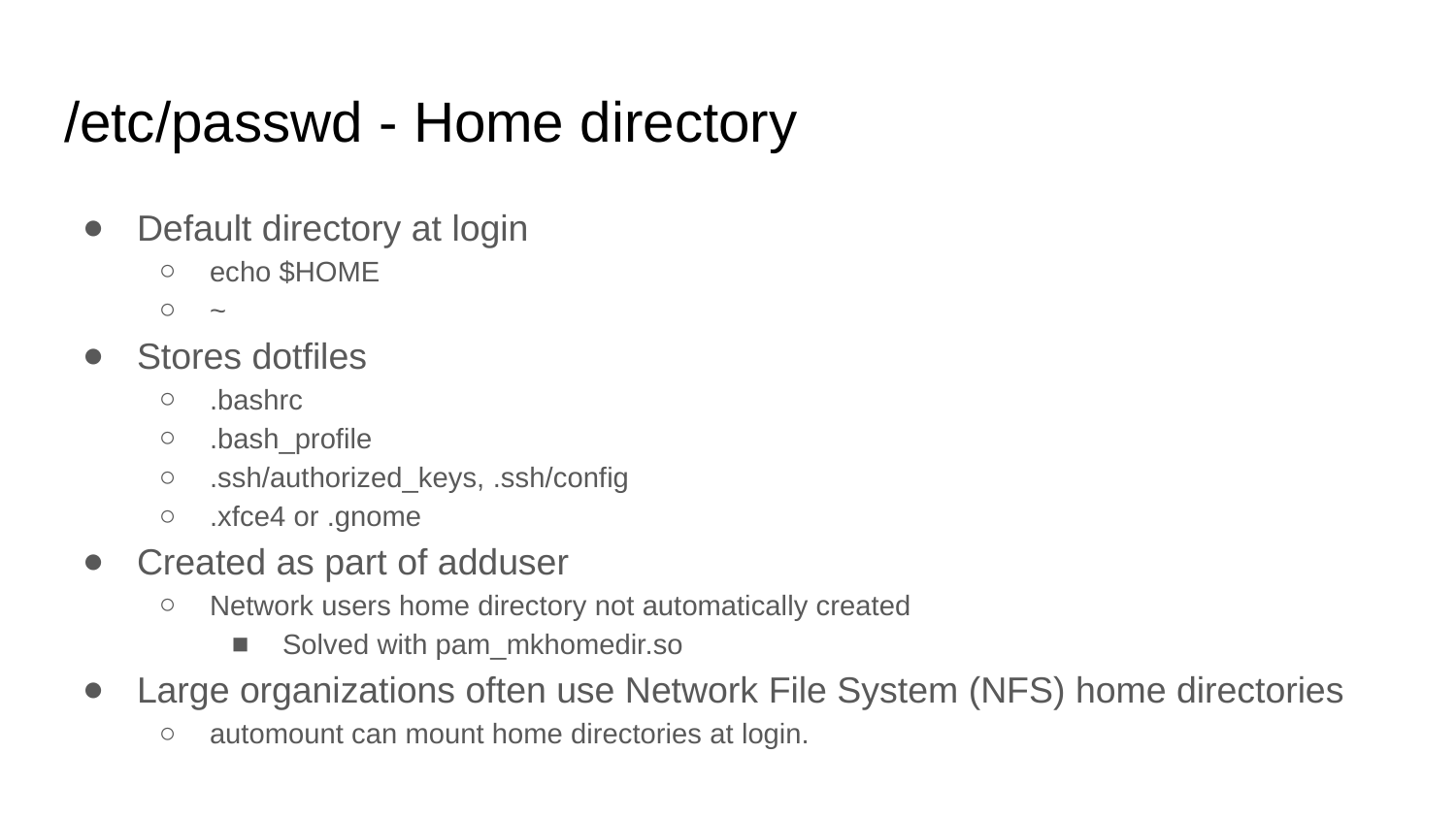

# /etc/passwd - Home directory

Default directory at login
echo $HOME
~
Stores dotfiles
.bashrc
.bash_profile
.ssh/authorized_keys, .ssh/config
.xfce4 or .gnome
Created as part of adduser
Network users home directory not automatically created
Solved with pam_mkhomedir.so
Large organizations often use Network File System (NFS) home directories
automount can mount home directories at login.